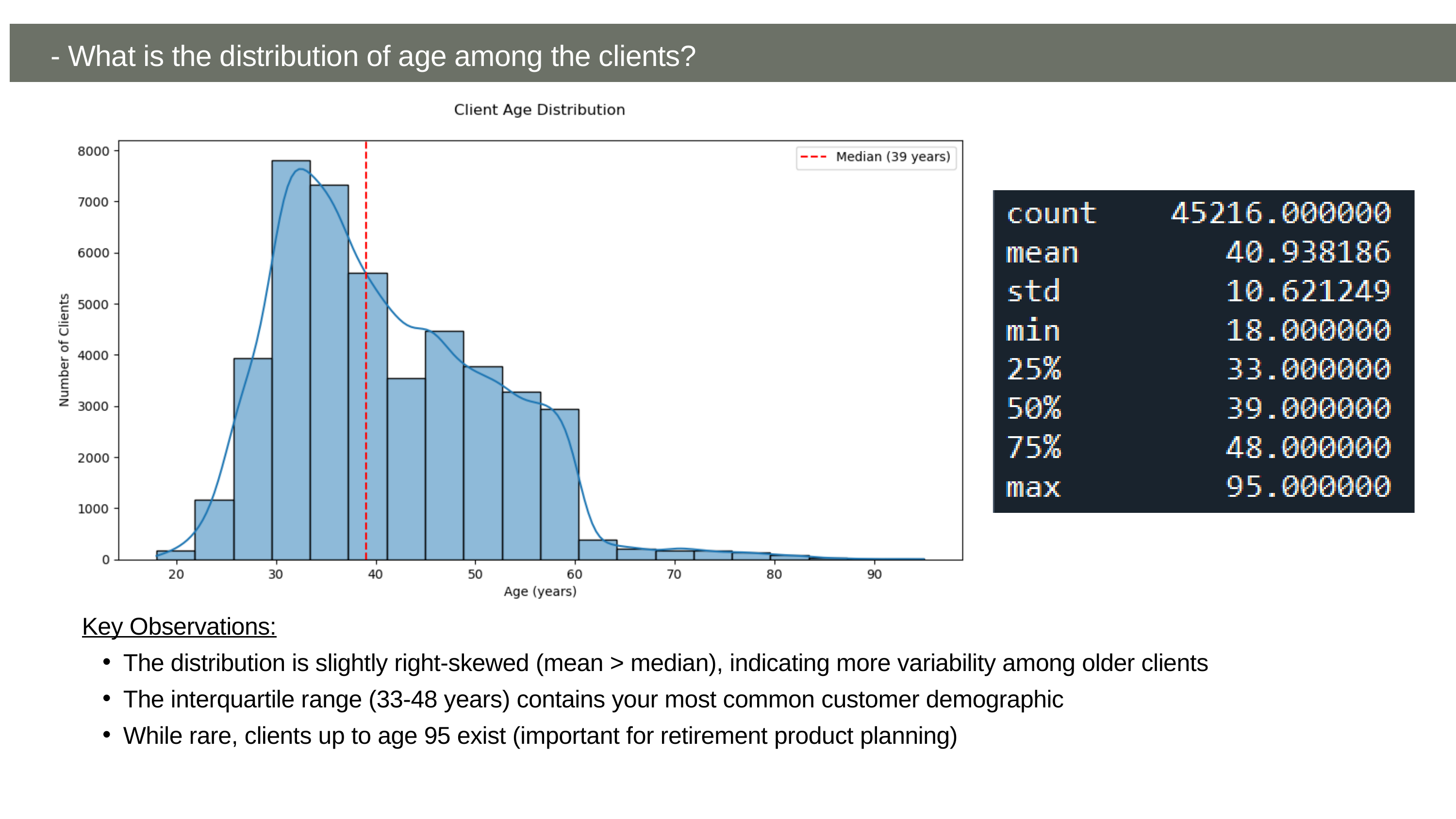

- What is the distribution of age among the clients?

Key Observations:
The distribution is slightly right-skewed (mean > median), indicating more variability among older clients
The interquartile range (33-48 years) contains your most common customer demographic
While rare, clients up to age 95 exist (important for retirement product planning)